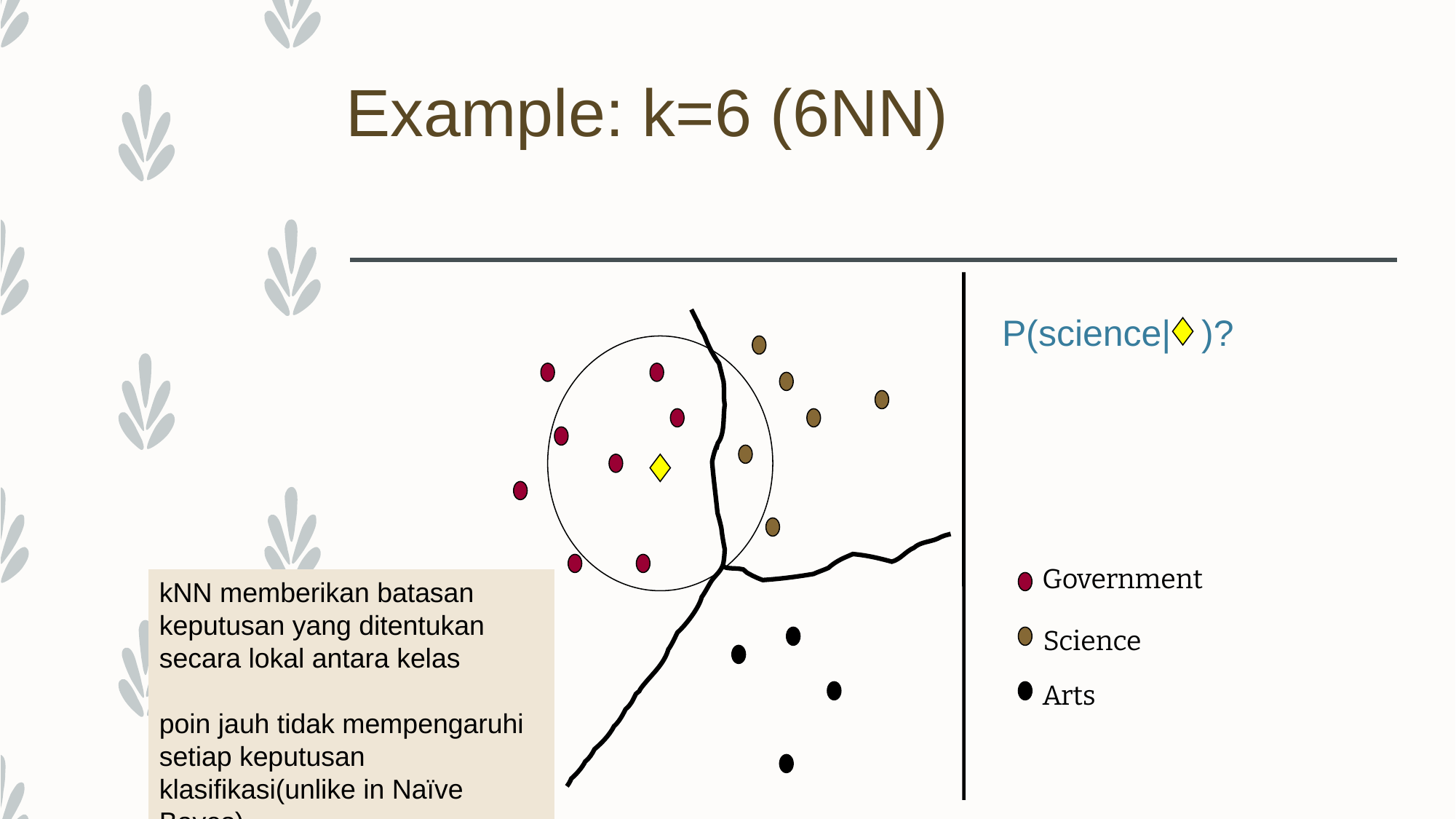

# Example: k=6 (6NN)

P(science|   )?

Government
kNN memberikan batasan keputusan yang ditentukan secara lokal antara kelas

poin jauh tidak mempengaruhi setiap keputusan klasifikasi(unlike in Naïve Bayes)

Science

Arts